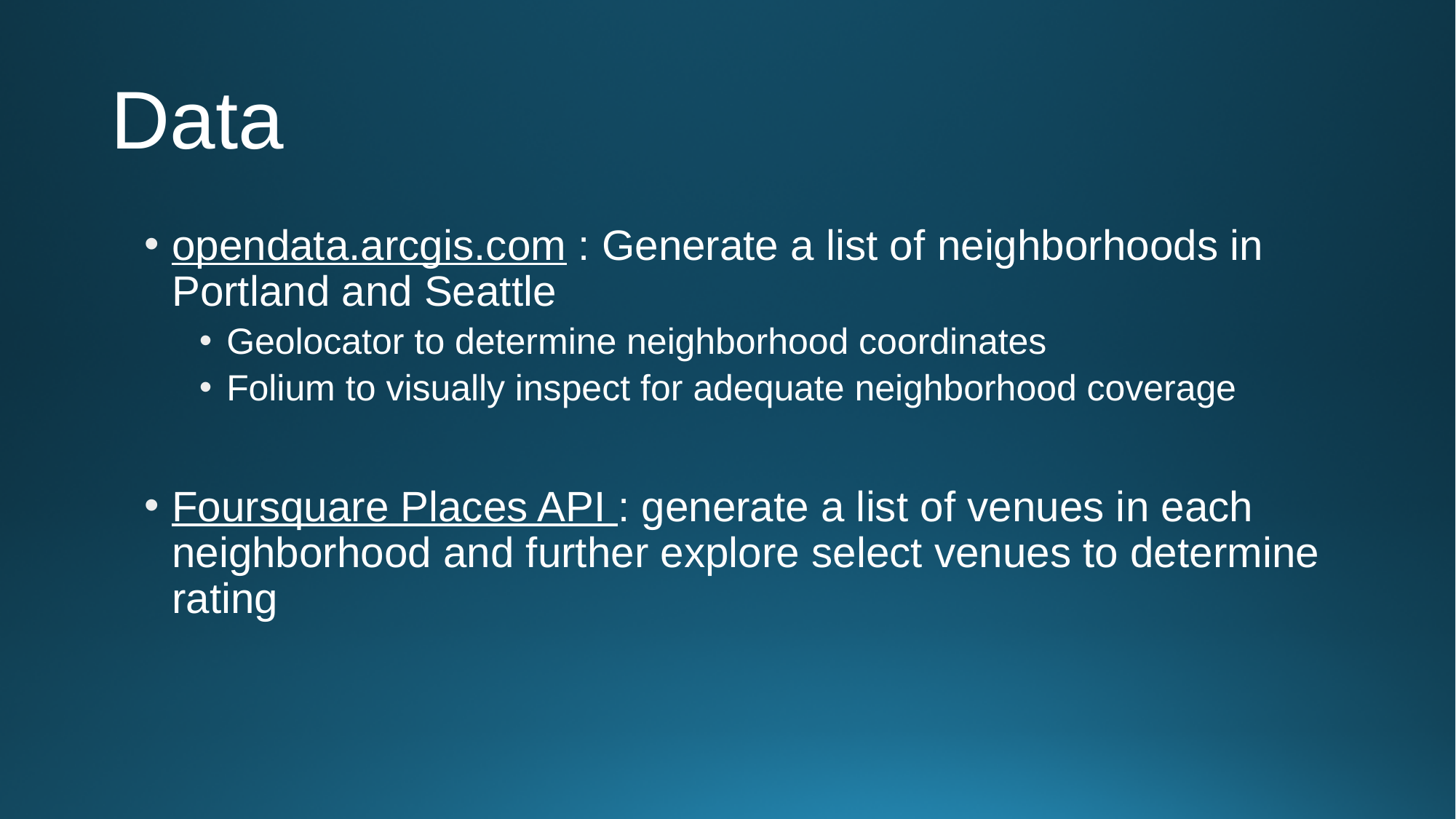

# Data
opendata.arcgis.com : Generate a list of neighborhoods in Portland and Seattle
Geolocator to determine neighborhood coordinates
Folium to visually inspect for adequate neighborhood coverage

Foursquare Places API : generate a list of venues in each neighborhood and further explore select venues to determine rating